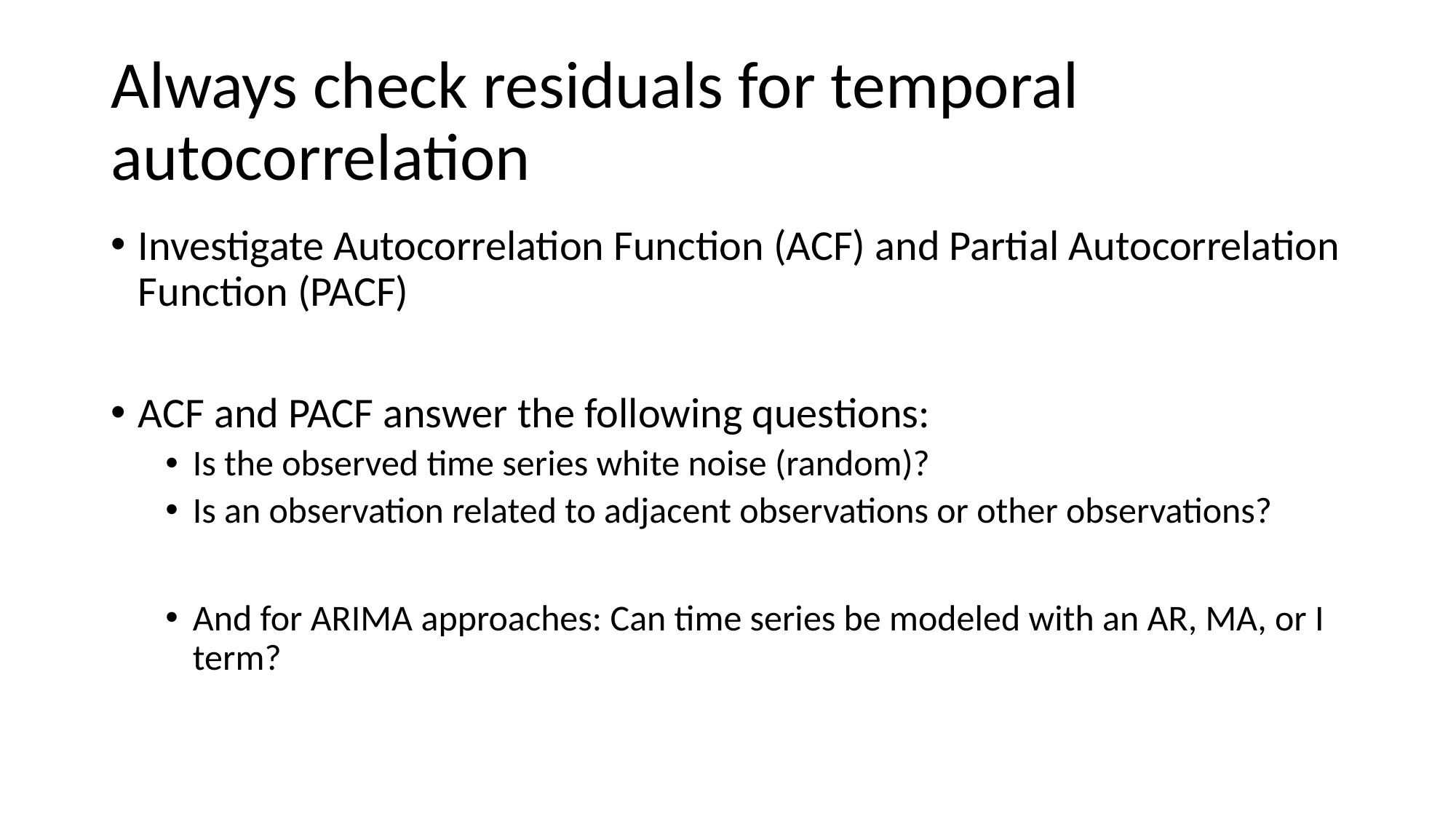

# Always check residuals for temporal autocorrelation
Investigate Autocorrelation Function (ACF) and Partial Autocorrelation Function (PACF)

ACF and PACF answer the following questions:
Is the observed time series white noise (random)?
Is an observation related to adjacent observations or other observations?

And for ARIMA approaches: Can time series be modeled with an AR, MA, or I term?